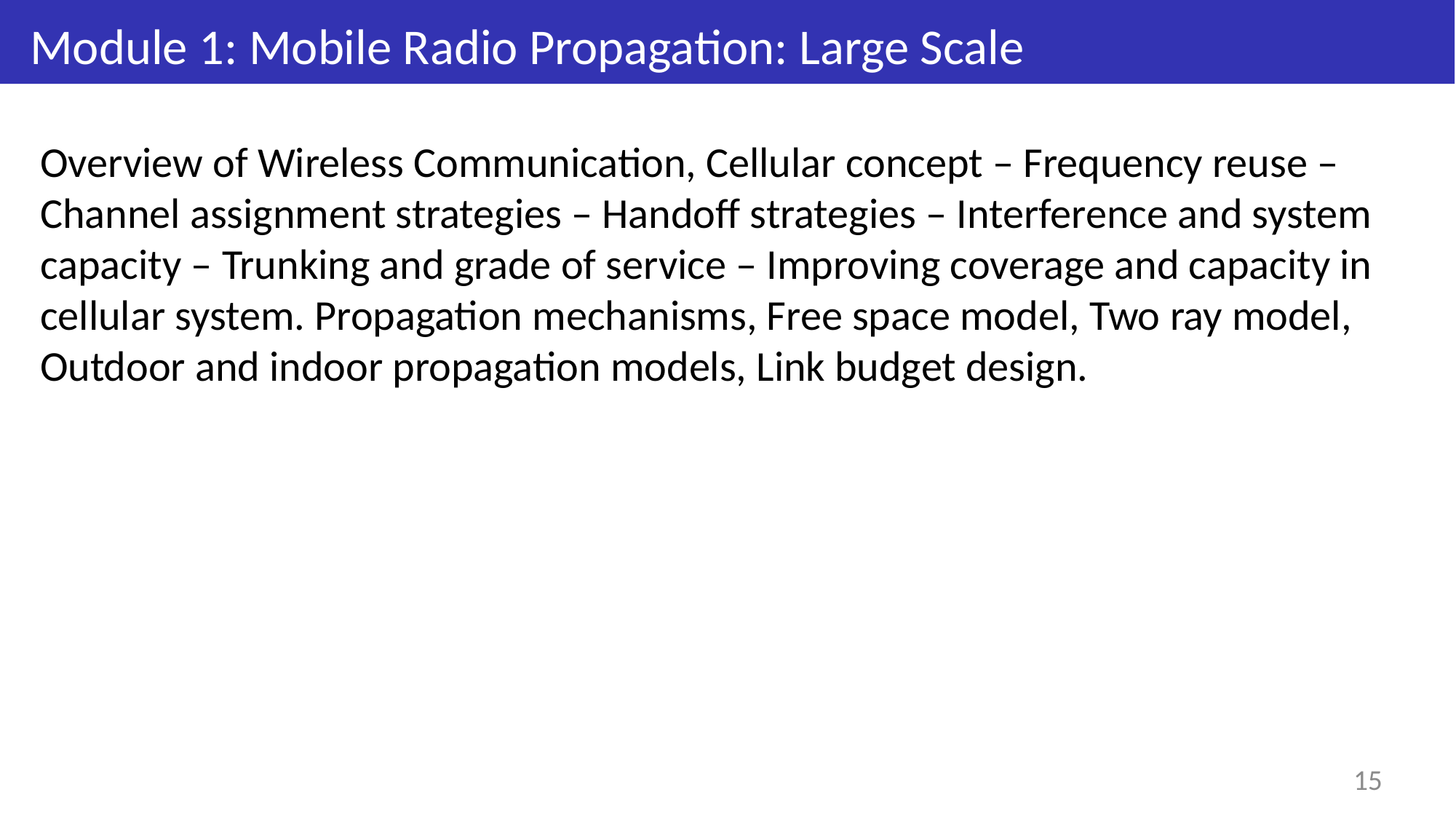

# Module 1: Mobile Radio Propagation: Large Scale Fading

Overview of Wireless Communication, Cellular concept – Frequency reuse – Channel assignment strategies – Handoff strategies – Interference and system capacity – Trunking and grade of service – Improving coverage and capacity in cellular system. Propagation mechanisms, Free space model, Two ray model, Outdoor and indoor propagation models, Link budget design.
15